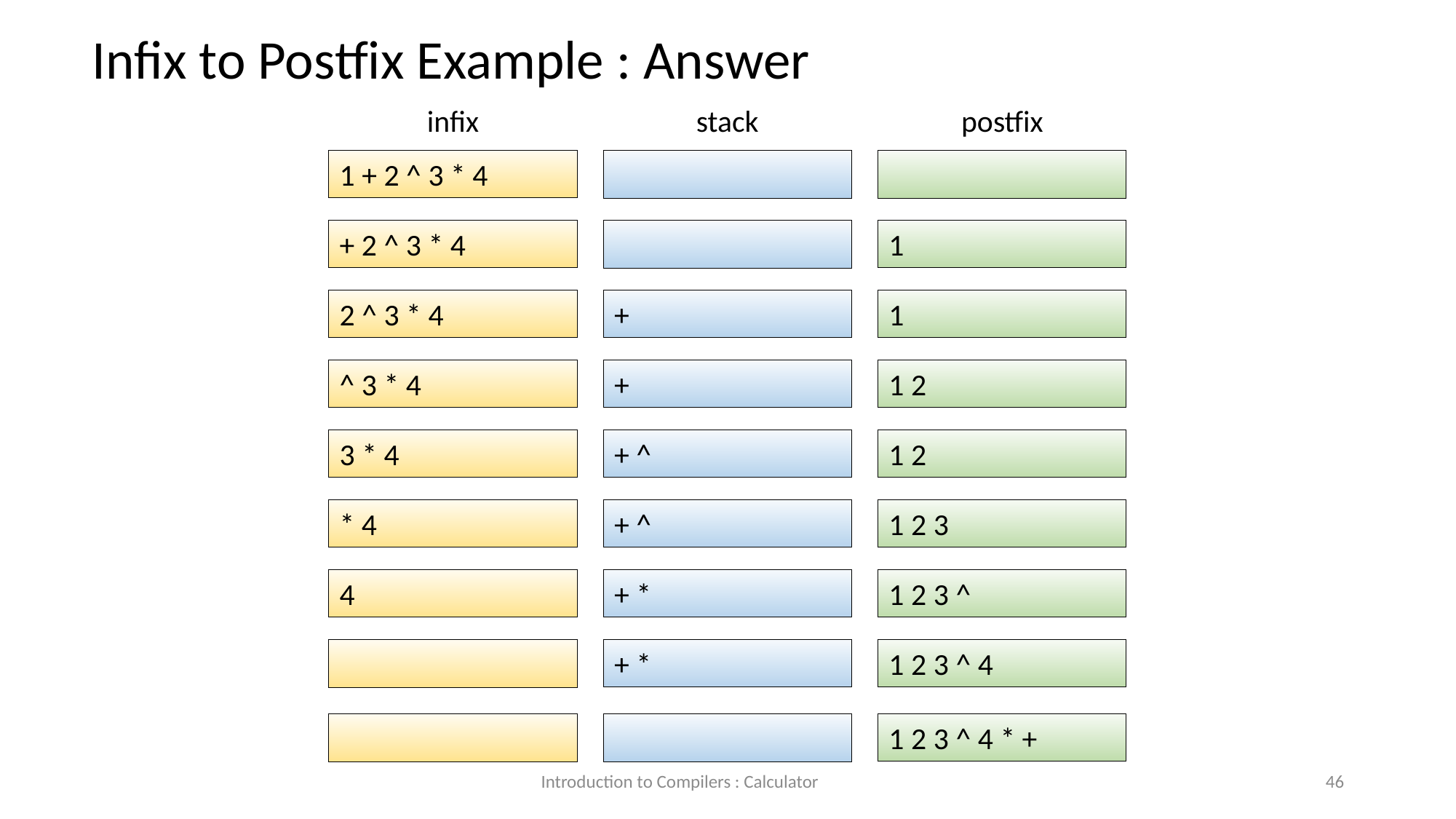

Infix to Postfix Example : Answer
infix
stack
postfix

1 + 2 ^ 3 * 4
1

+ 2 ^ 3 * 4
1
+
2 ^ 3 * 4
1 2
+
^ 3 * 4
1 2
+ ^
3 * 4
1 2 3
+ ^
* 4
1 2 3 ^
+ *
4
1 2 3 ^ 4
+ *

1 2 3 ^ 4 * +

Introduction to Compilers : Calculator
46